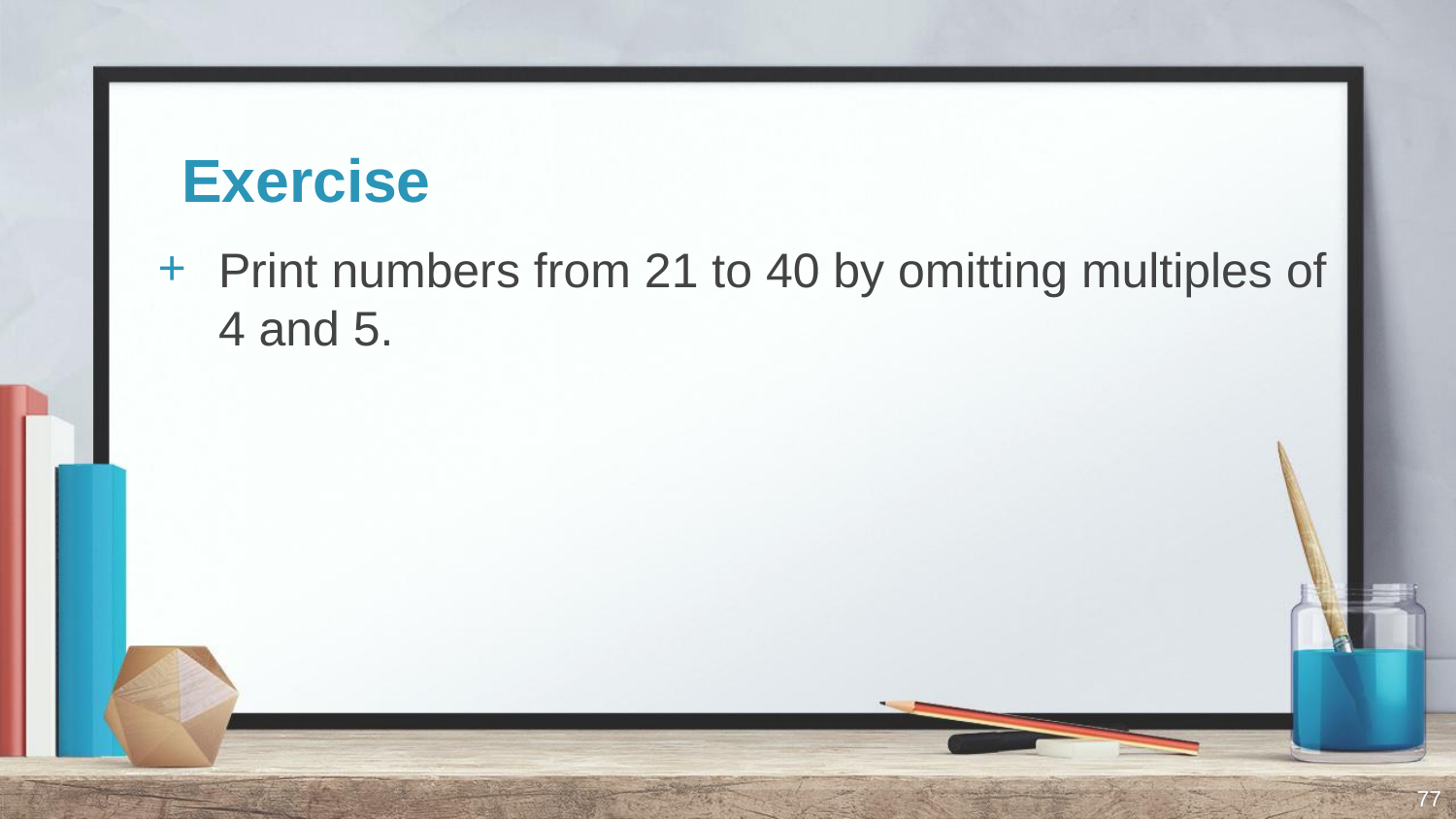

# Exercise
Print numbers from 21 to 40 by omitting multiples of 4 and 5.

77